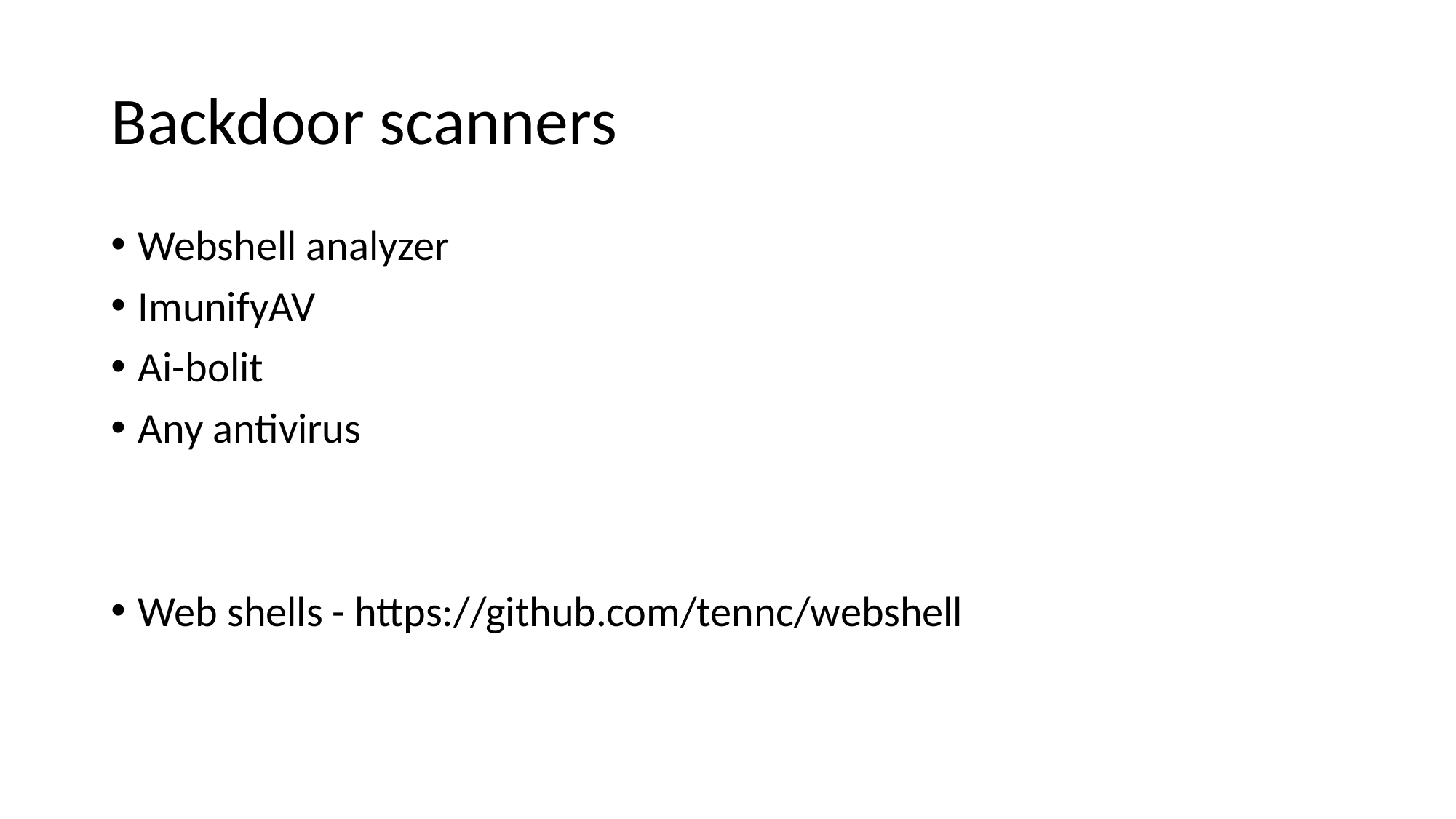

# Backdoor scanners
Webshell analyzer
ImunifyAV
Ai-bolit
Any antivirus

Web shells - https://github.com/tennc/webshell